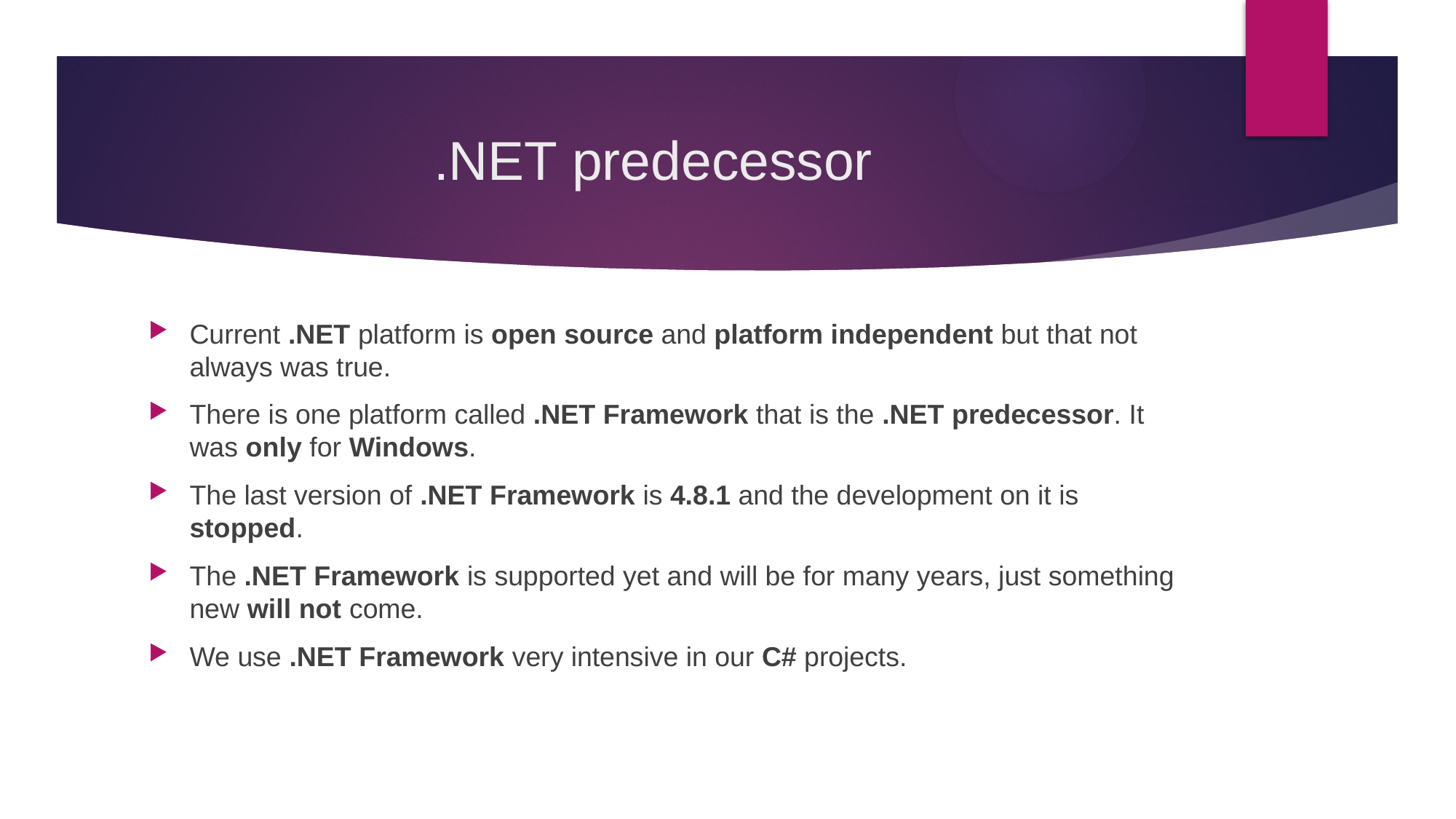

# .NET predecessor
Current .NET platform is open source and platform independent but that not always was true.
There is one platform called .NET Framework that is the .NET predecessor. It was only for Windows.
The last version of .NET Framework is 4.8.1 and the development on it is stopped.
The .NET Framework is supported yet and will be for many years, just something new will not come.
We use .NET Framework very intensive in our C# projects.